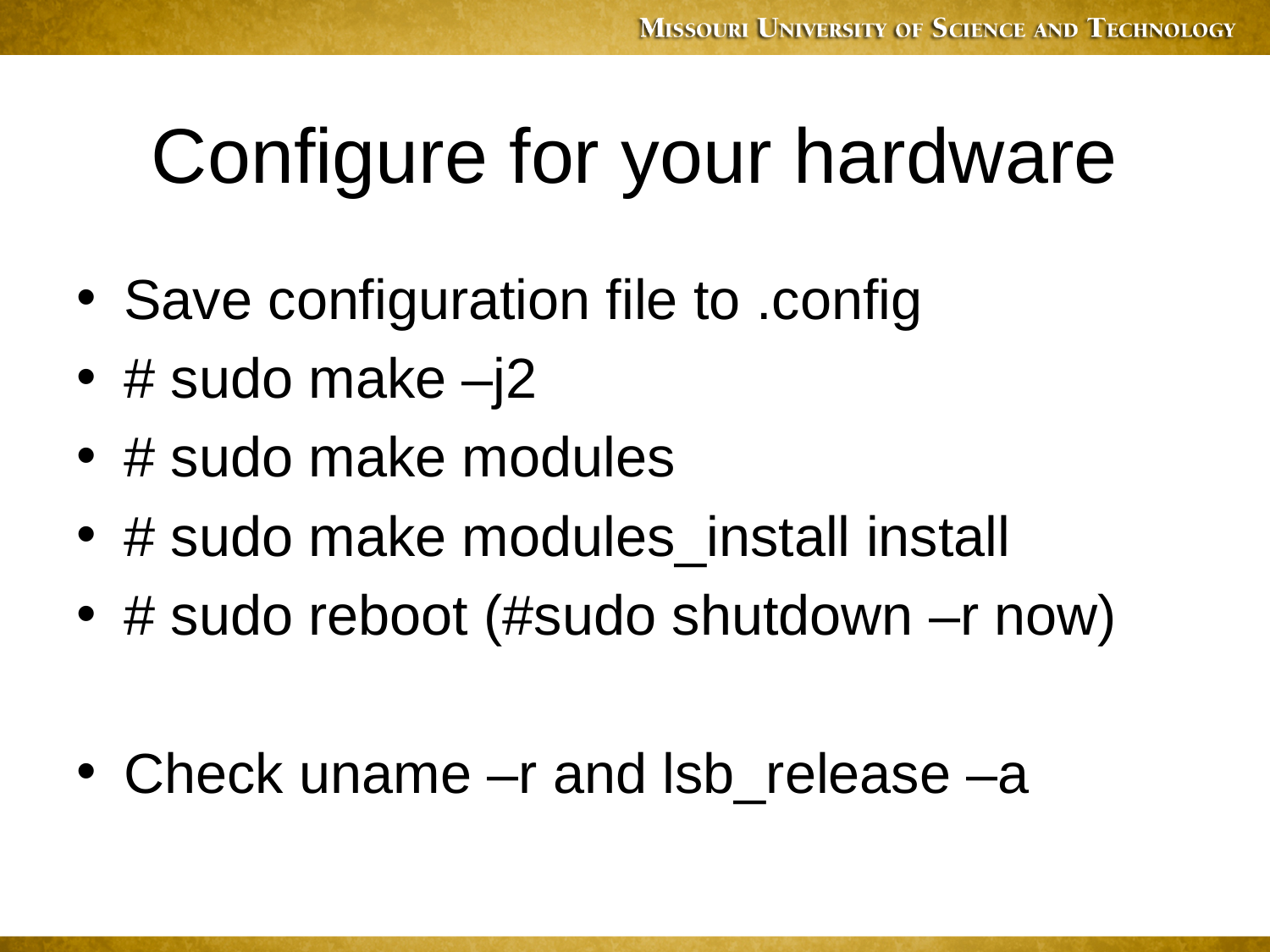

# Configure for your hardware
Save configuration file to .config
# sudo make –j2
# sudo make modules
# sudo make modules_install install
# sudo reboot (#sudo shutdown –r now)

Check uname –r and lsb_release –a